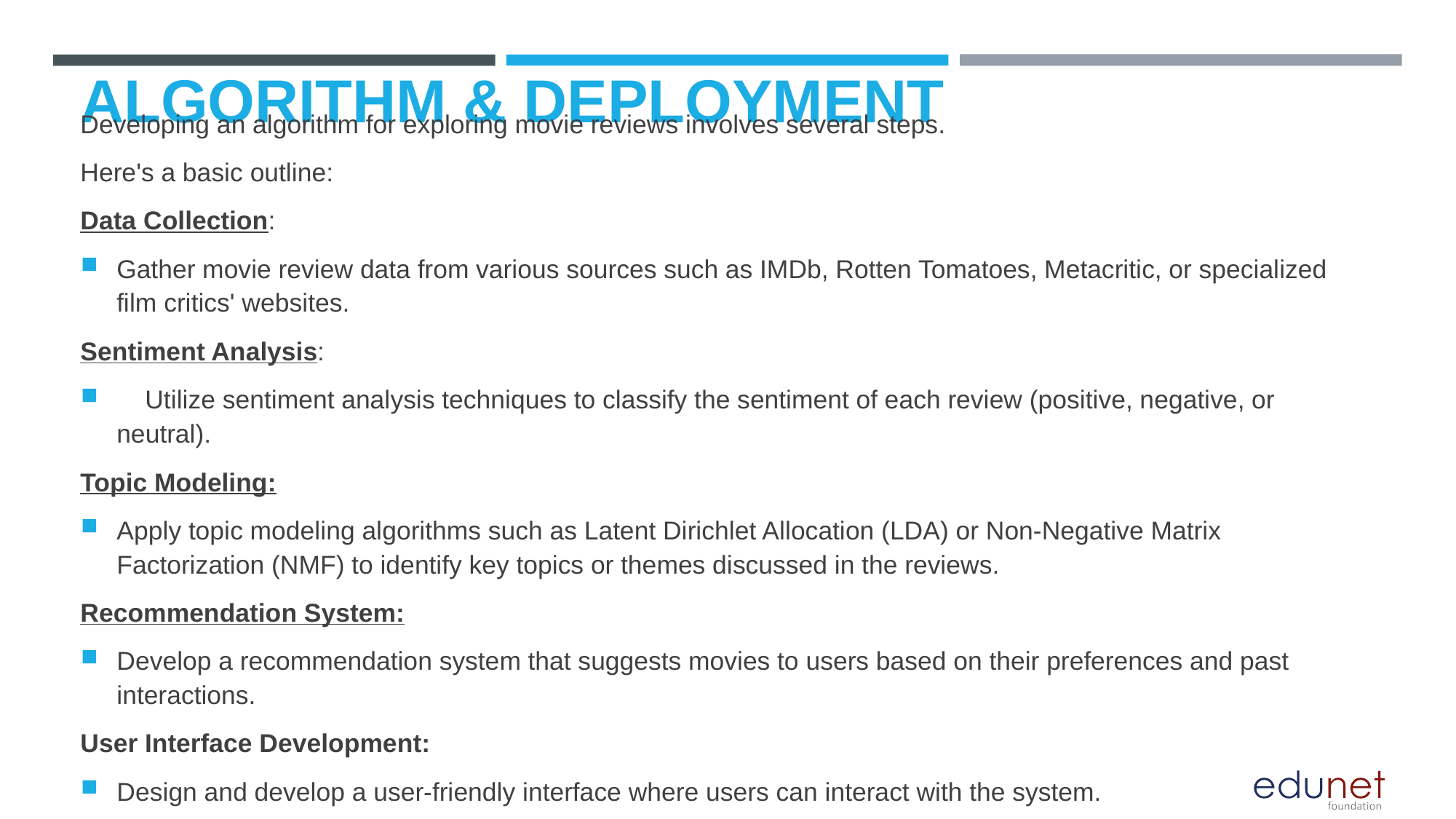

# Algorithm & Deployment

Developing an algorithm for exploring movie reviews involves several steps.
Here's a basic outline:
Data Collection:
Gather movie review data from various sources such as IMDb, Rotten Tomatoes, Metacritic, or specialized film critics' websites.
Sentiment Analysis:
    Utilize sentiment analysis techniques to classify the sentiment of each review (positive, negative, or neutral).
Topic Modeling:
Apply topic modeling algorithms such as Latent Dirichlet Allocation (LDA) or Non-Negative Matrix Factorization (NMF) to identify key topics or themes discussed in the reviews.
Recommendation System:
Develop a recommendation system that suggests movies to users based on their preferences and past interactions.
User Interface Development:
Design and develop a user-friendly interface where users can interact with the system.